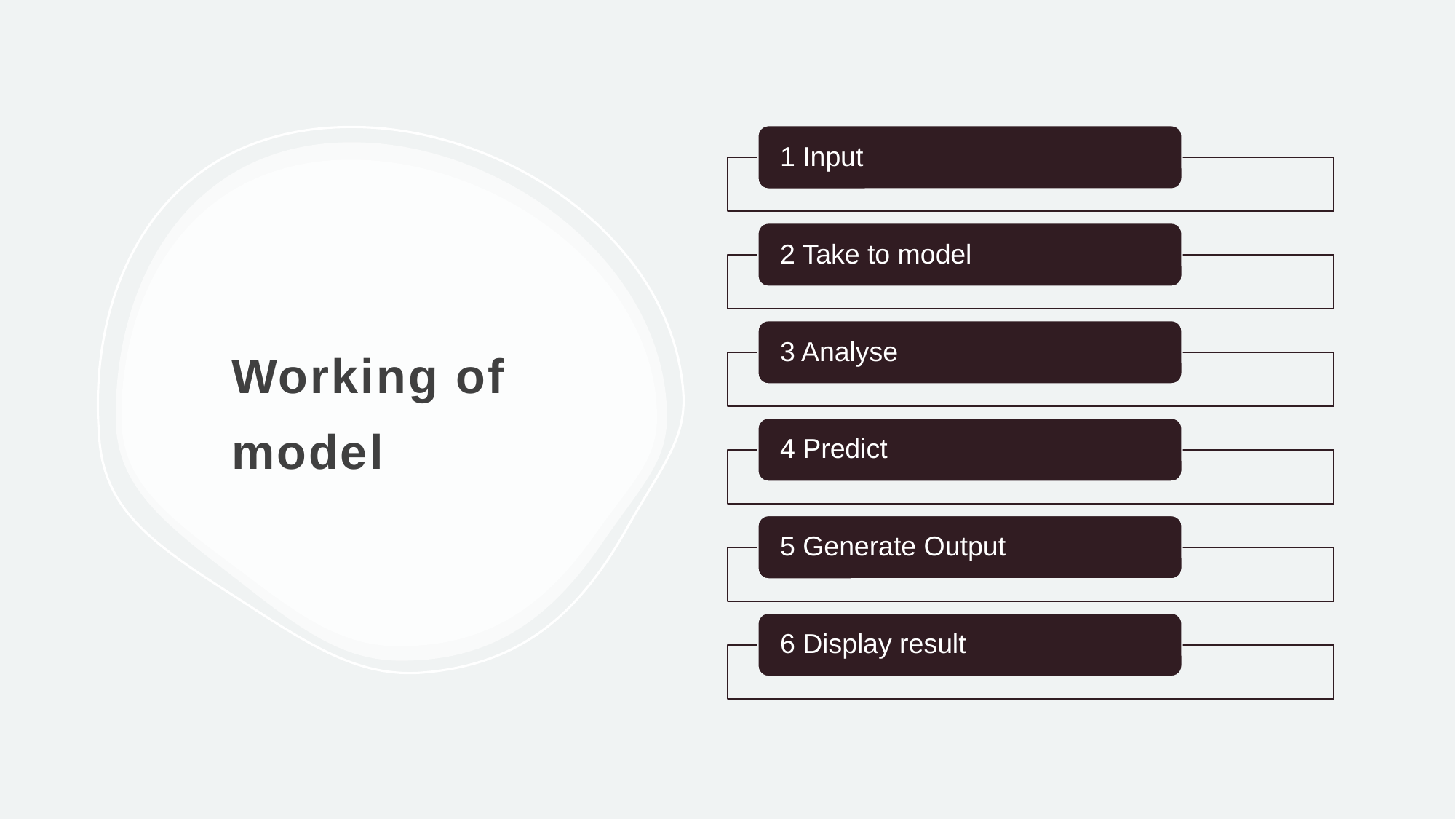

1 Input
2 Take to model
3 Analyse
4 Predict
5 Generate Output
6 Display result

# Working of model